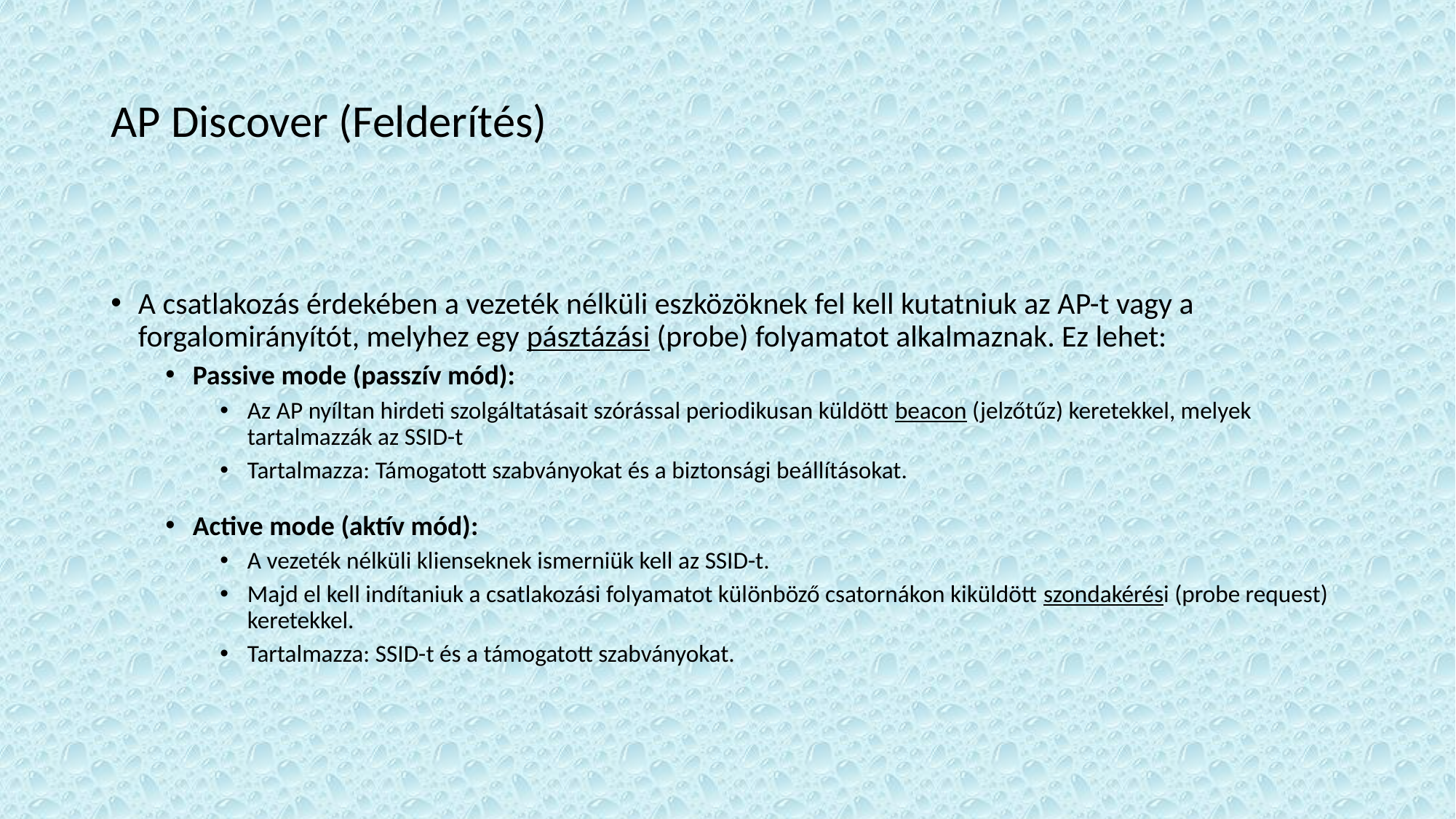

# AP Discover (Felderítés)
A csatlakozás érdekében a vezeték nélküli eszközöknek fel kell kutatniuk az AP-t vagy a forgalomirányítót, melyhez egy pásztázási (probe) folyamatot alkalmaznak. Ez lehet:
Passive mode (passzív mód):
Az AP nyíltan hirdeti szolgáltatásait szórással periodikusan küldött beacon (jelzőtűz) keretekkel, melyek tartalmazzák az SSID-t
Tartalmazza: Támogatott szabványokat és a biztonsági beállításokat.
Active mode (aktív mód):
A vezeték nélküli klienseknek ismerniük kell az SSID-t.
Majd el kell indítaniuk a csatlakozási folyamatot különböző csatornákon kiküldött szondakérési (probe request) keretekkel.
Tartalmazza: SSID-t és a támogatott szabványokat.